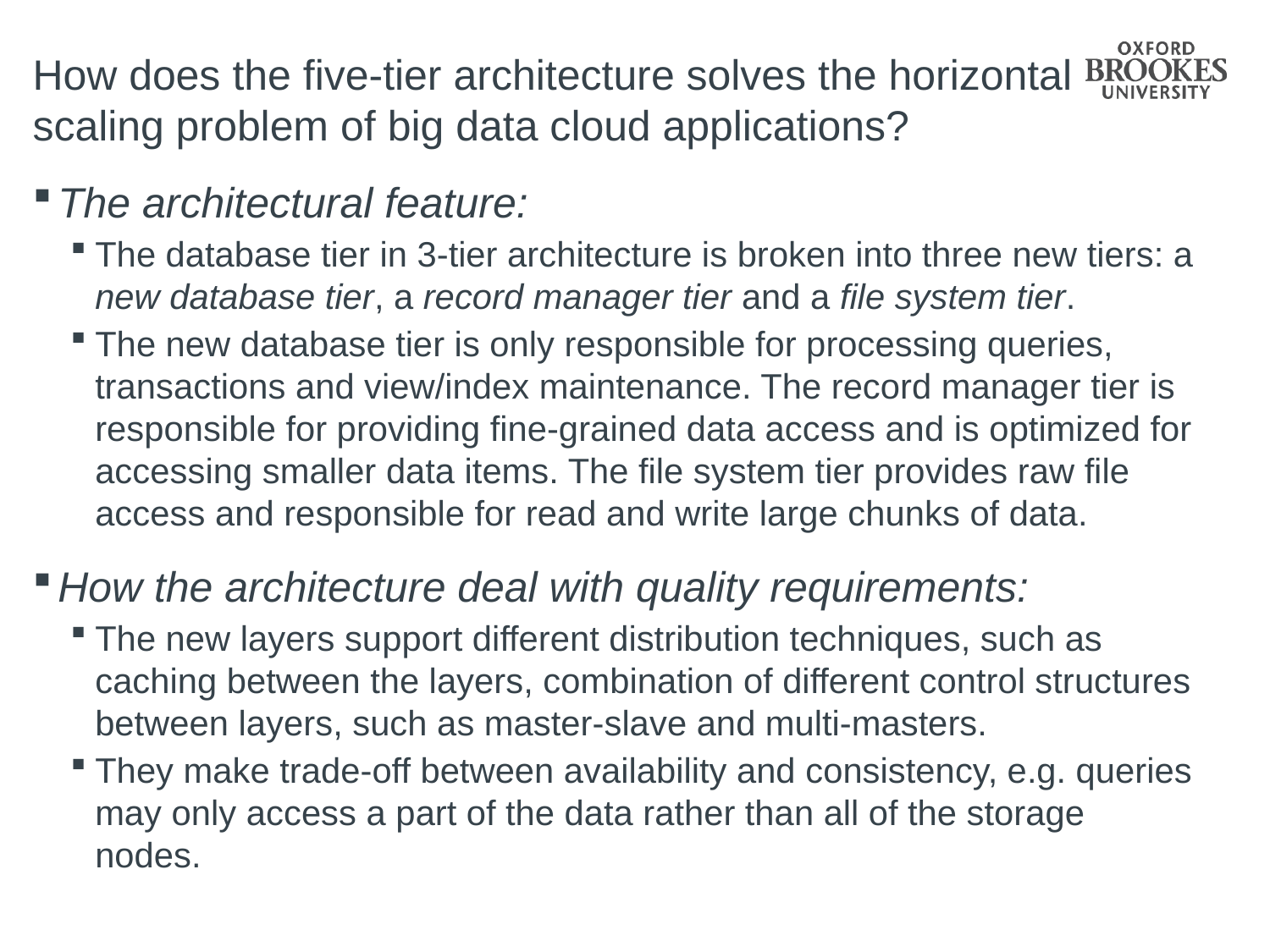

How does the five-tier architecture solves the horizontal scaling problem of big data cloud applications?
The architectural feature:
The database tier in 3-tier architecture is broken into three new tiers: a new database tier, a record manager tier and a file system tier.
The new database tier is only responsible for processing queries, transactions and view/index maintenance. The record manager tier is responsible for providing fine-grained data access and is optimized for accessing smaller data items. The file system tier provides raw file access and responsible for read and write large chunks of data.
How the architecture deal with quality requirements:
The new layers support different distribution techniques, such as caching between the layers, combination of different control structures between layers, such as master-slave and multi-masters.
They make trade-off between availability and consistency, e.g. queries may only access a part of the data rather than all of the storage nodes.